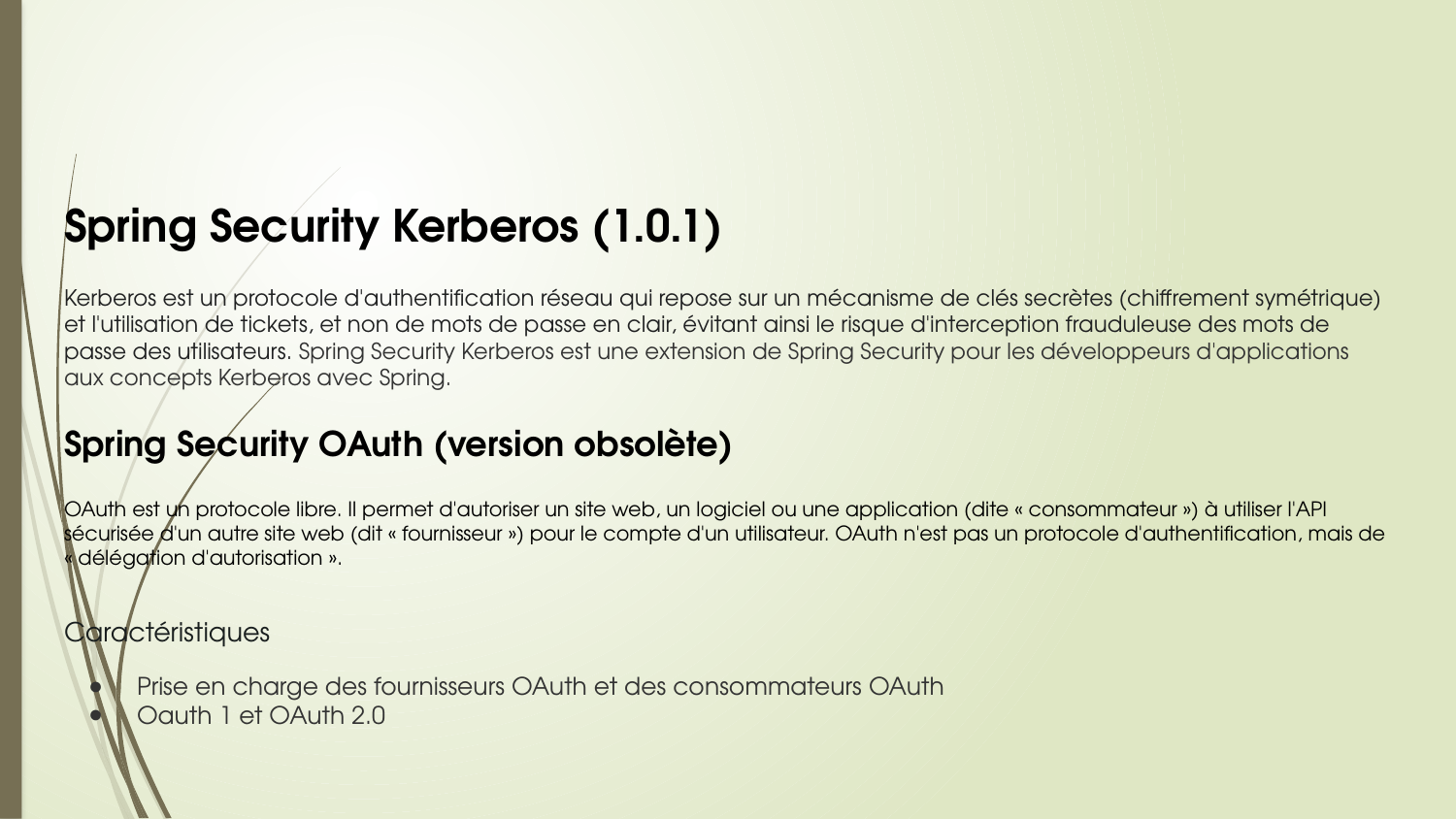

#
Spring Security Kerberos (1.0.1)
Kerberos est un protocole d'authentification réseau qui repose sur un mécanisme de clés secrètes (chiffrement symétrique) et l'utilisation de tickets, et non de mots de passe en clair, évitant ainsi le risque d'interception frauduleuse des mots de passe des utilisateurs. Spring Security Kerberos est une extension de Spring Security pour les développeurs d'applications aux concepts Kerberos avec Spring.
Spring Security OAuth (version obsolète)
OAuth est un protocole libre. Il permet d'autoriser un site web, un logiciel ou une application (dite « consommateur ») à utiliser l'API sécurisée d'un autre site web (dit « fournisseur ») pour le compte d'un utilisateur. OAuth n'est pas un protocole d'authentification, mais de « délégation d'autorisation ».
Caractéristiques
Prise en charge des fournisseurs OAuth et des consommateurs OAuth
Oauth 1 et OAuth 2.0